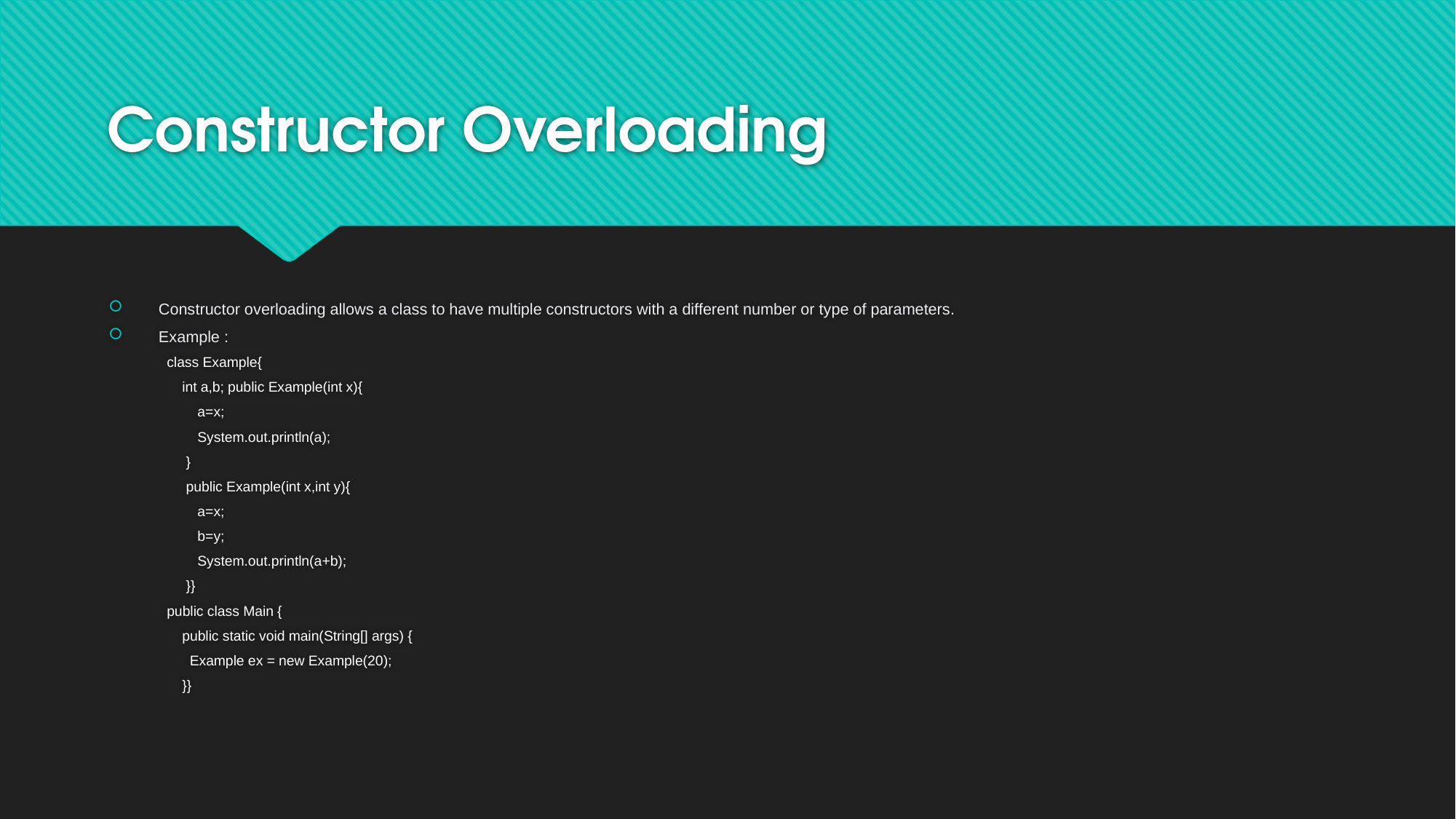

# Constructor Overloading

Constructor overloading allows a class to have multiple constructors with a different number or type of parameters.
Example :
class Example{
    int a,b; public Example(int x){
        a=x;
        System.out.println(a);
     }
     public Example(int x,int y){
        a=x;
        b=y;
        System.out.println(a+b);
     }}
public class Main {
    public static void main(String[] args) {
      Example ex = new Example(20);
    }}